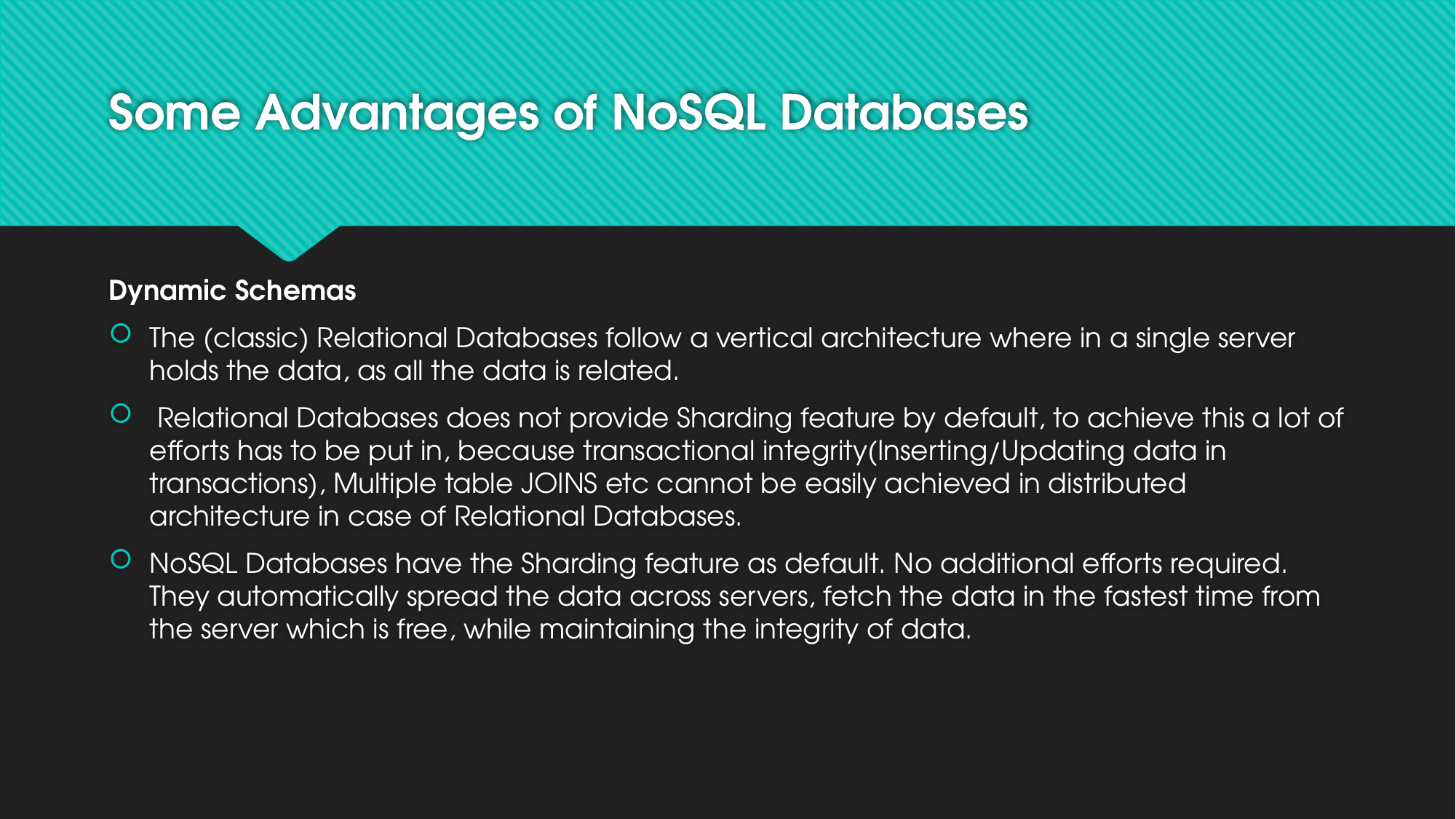

# Some Advantages of NoSQL Databases
Dynamic Schemas
The (classic) Relational Databases follow a vertical architecture where in a single server holds the data, as all the data is related.
 Relational Databases does not provide Sharding feature by default, to achieve this a lot of efforts has to be put in, because transactional integrity(Inserting/Updating data in transactions), Multiple table JOINS etc cannot be easily achieved in distributed architecture in case of Relational Databases.
NoSQL Databases have the Sharding feature as default. No additional efforts required. They automatically spread the data across servers, fetch the data in the fastest time from the server which is free, while maintaining the integrity of data.